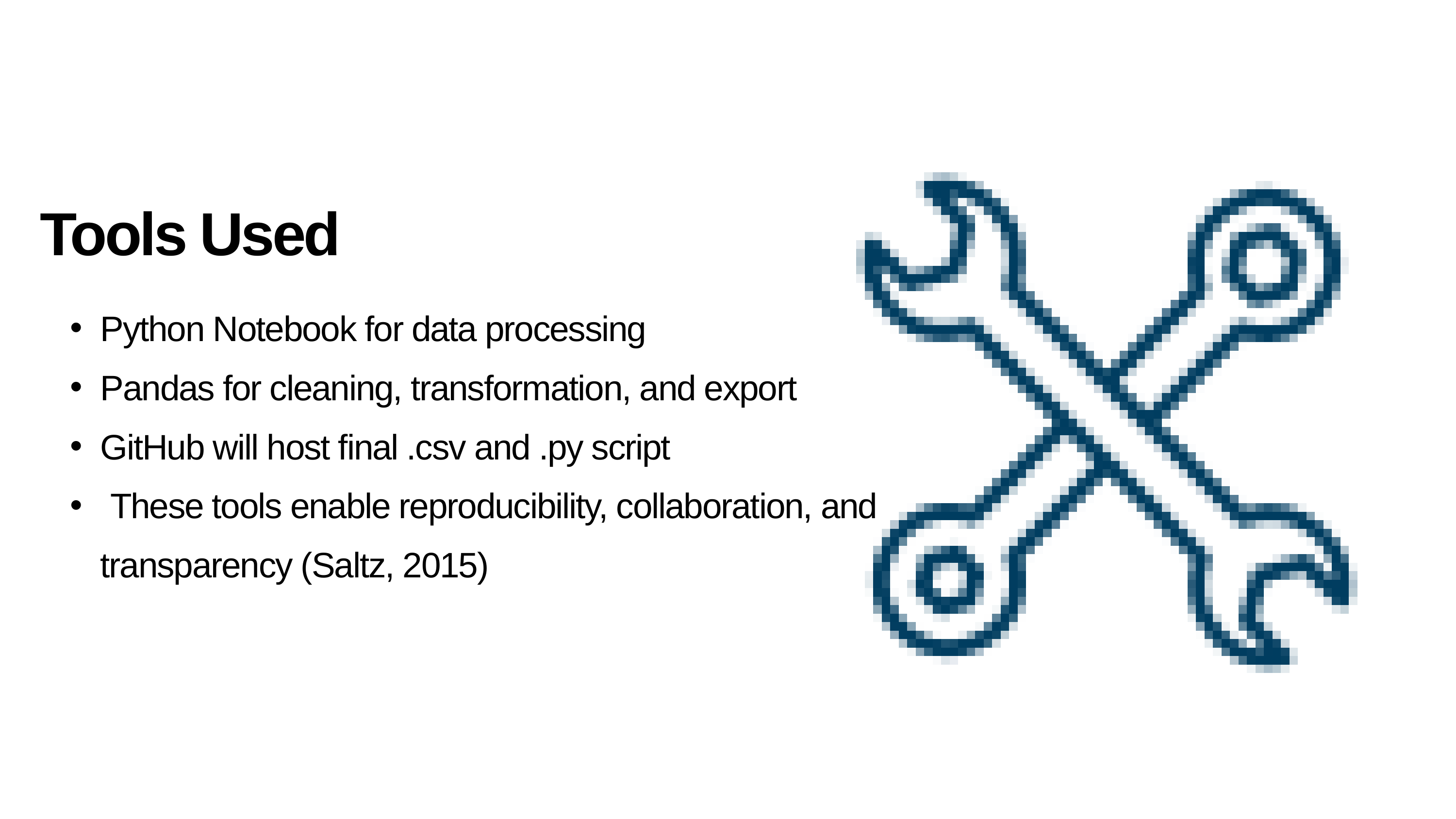

Tools Used
Python Notebook for data processing
Pandas for cleaning, transformation, and export
GitHub will host final .csv and .py script
 These tools enable reproducibility, collaboration, and transparency (Saltz, 2015)